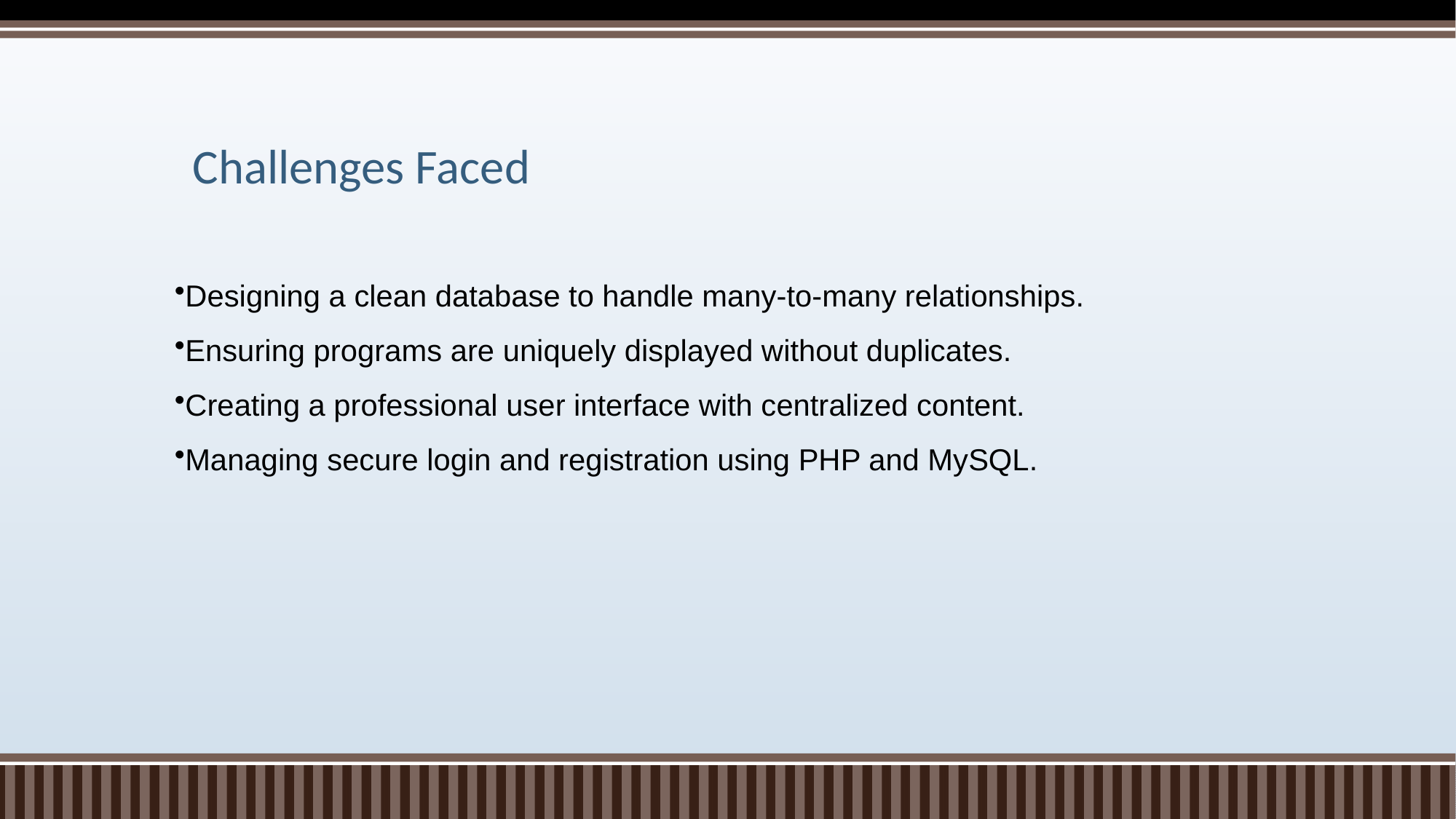

# Challenges Faced
Designing a clean database to handle many-to-many relationships.
Ensuring programs are uniquely displayed without duplicates.
Creating a professional user interface with centralized content.
Managing secure login and registration using PHP and MySQL.